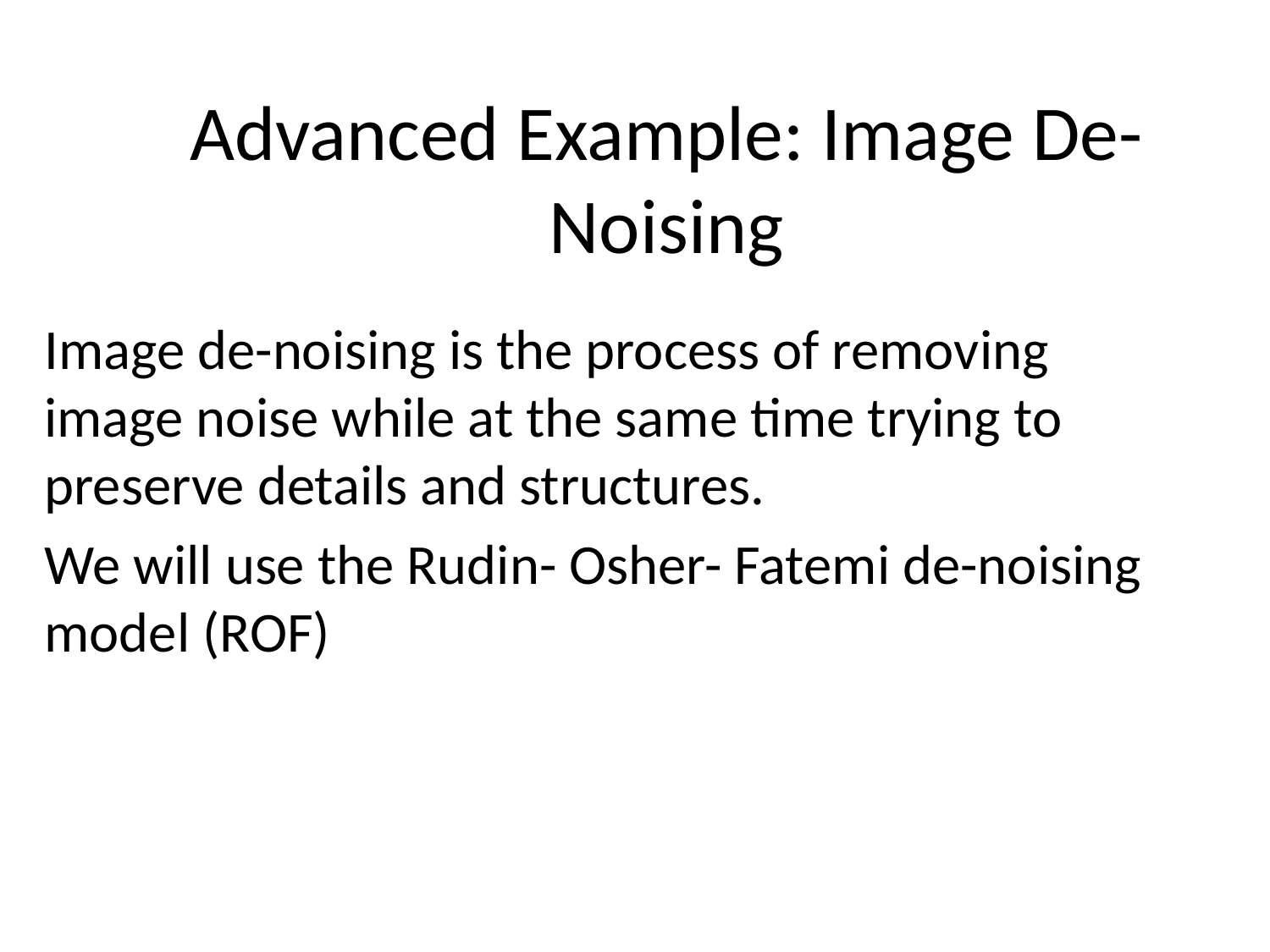

# Advanced Example: Image De-Noising
Image de-noising is the process of removing image noise while at the same time trying to preserve details and structures.
We will use the Rudin- Osher- Fatemi de-noising model (ROF)